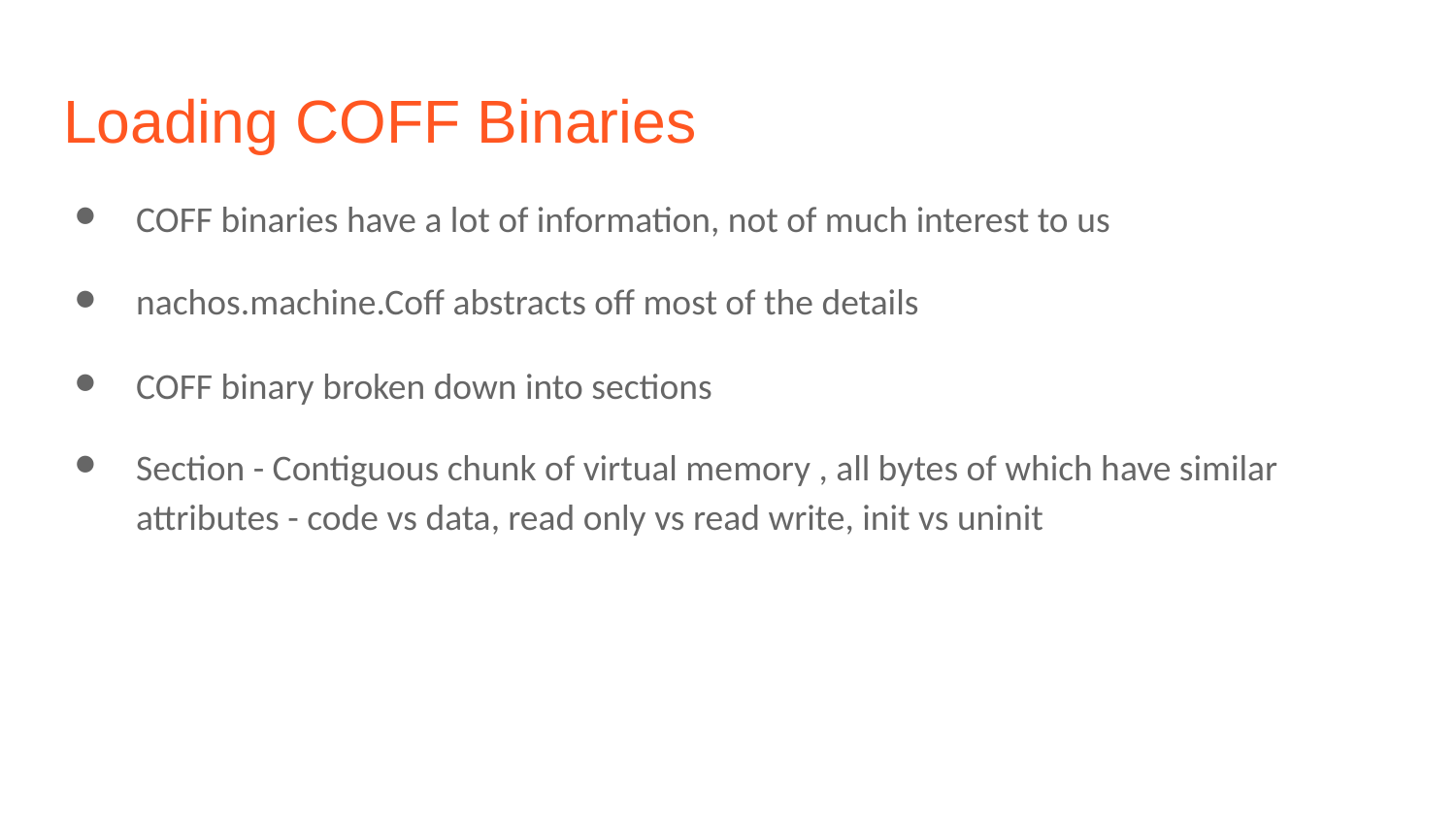

# Loading COFF Binaries
COFF binaries have a lot of information, not of much interest to us

nachos.machine.Coff abstracts off most of the details

COFF binary broken down into sections
Section - Contiguous chunk of virtual memory , all bytes of which have similar  attributes - code vs data, read only vs read write, init vs uninit